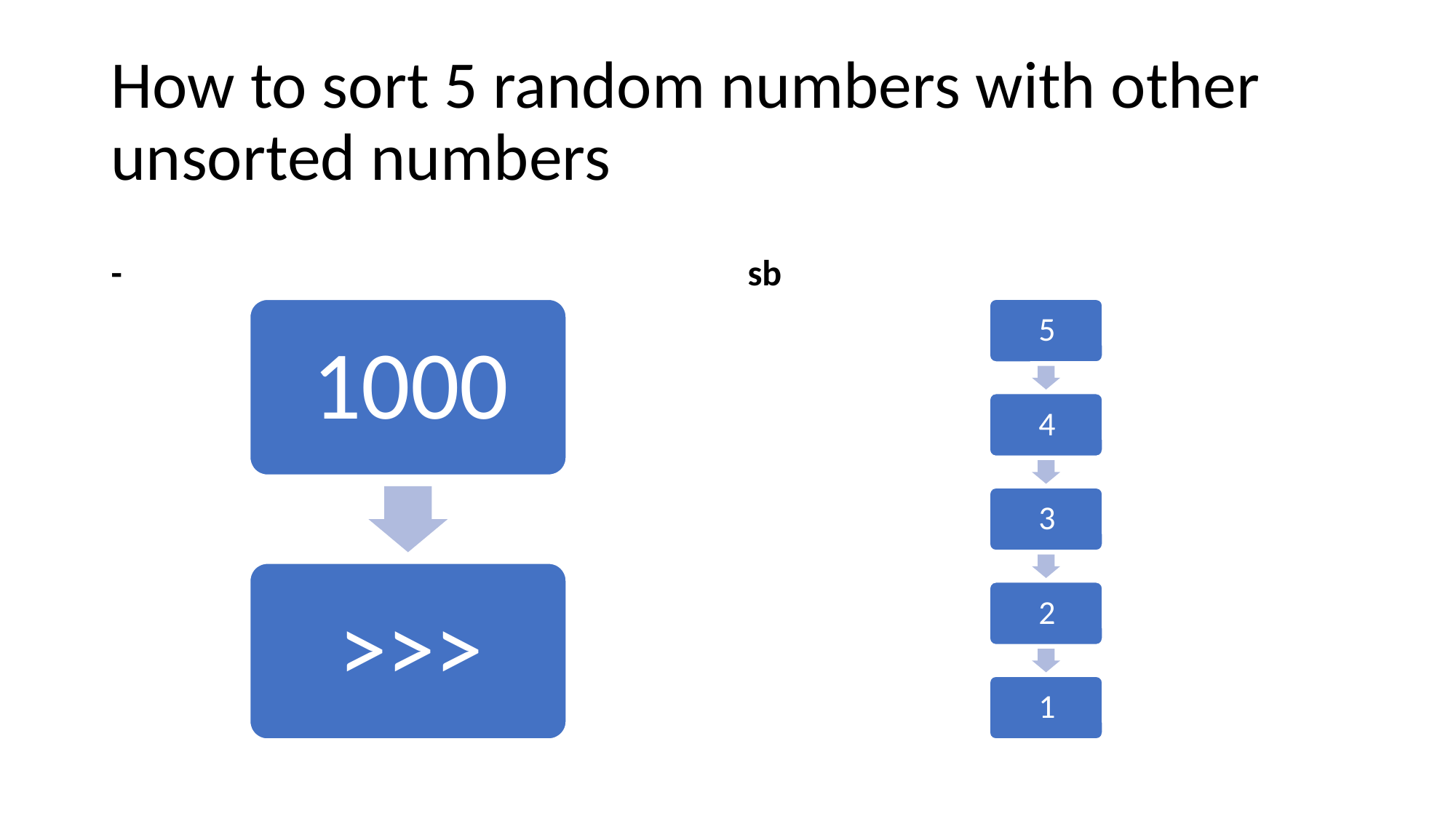

# How to sort 5 random numbers with other unsorted numbers
-
sb
1000

>>>
5

4

3

2

1